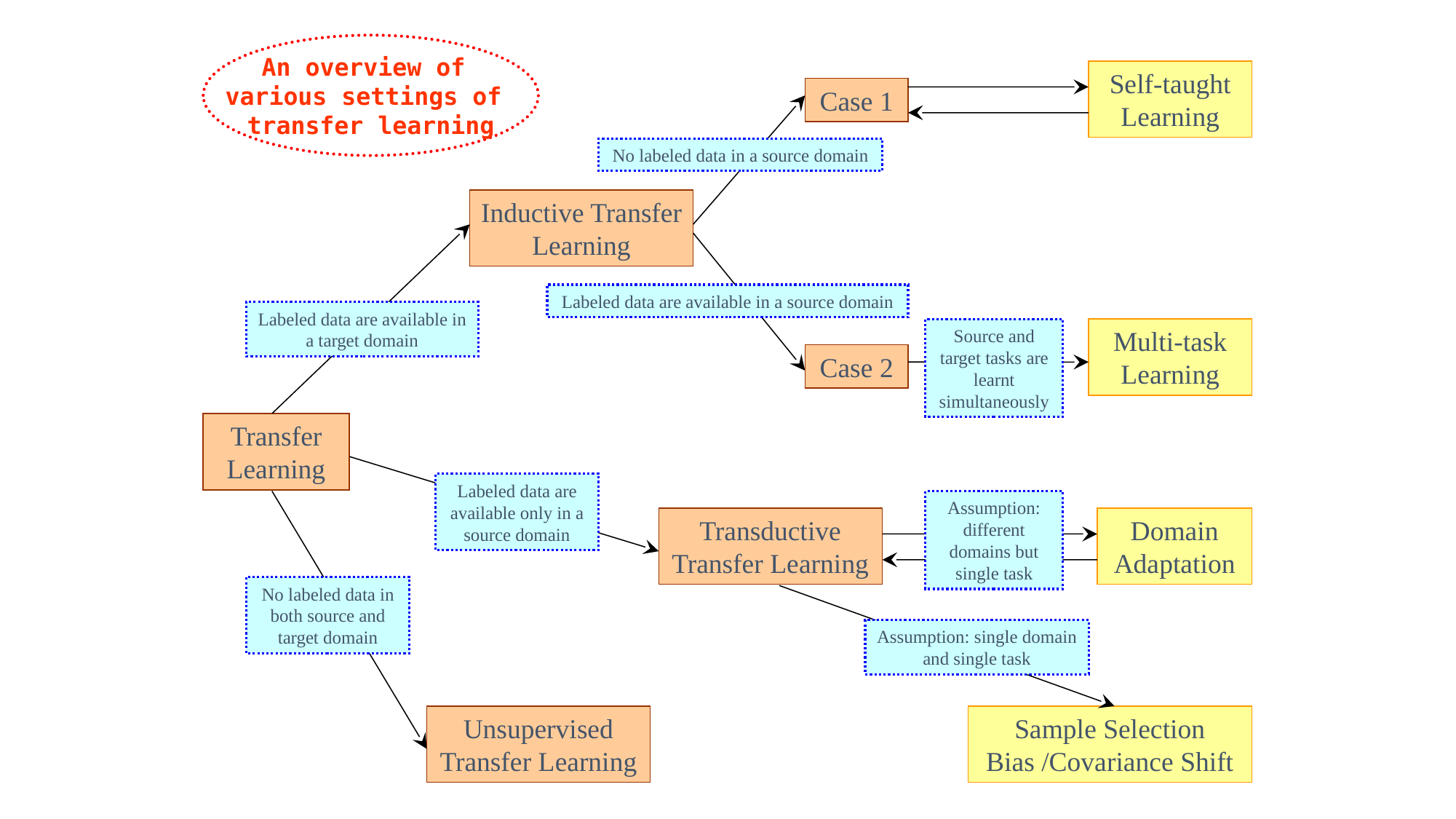

An overview of
various settings of
transfer learning
Self-taught Learning
Case 1

No labeled data in a source domain
Inductive Transfer Learning

Labeled data are available in a source domain
Labeled data are available in a target domain
Source and target tasks are learnt simultaneously
Multi-task Learning
Case 2

Transfer Learning

Labeled data are available only in a source domain

Assumption: different domains but single task
Transductive Transfer Learning
Domain Adaptation

No labeled data in both source and target domain

Assumption: single domain and single task
Unsupervised Transfer Learning
Sample Selection Bias /Covariance Shift